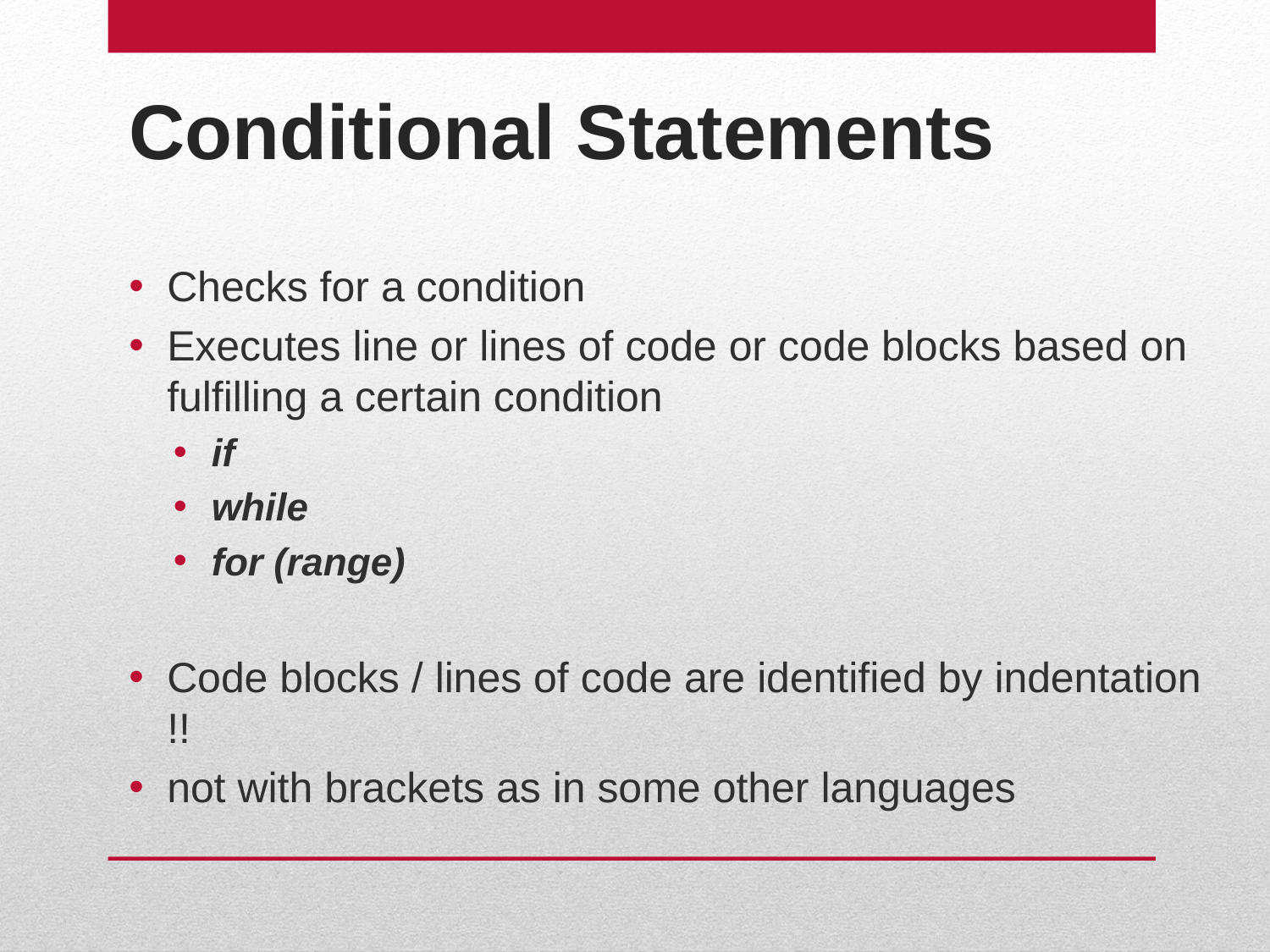

Conditional Statements
Checks for a condition
Executes line or lines of code or code blocks based on fulfilling a certain condition
if
while
for (range)

Code blocks / lines of code are identified by indentation !!
not with brackets as in some other languages